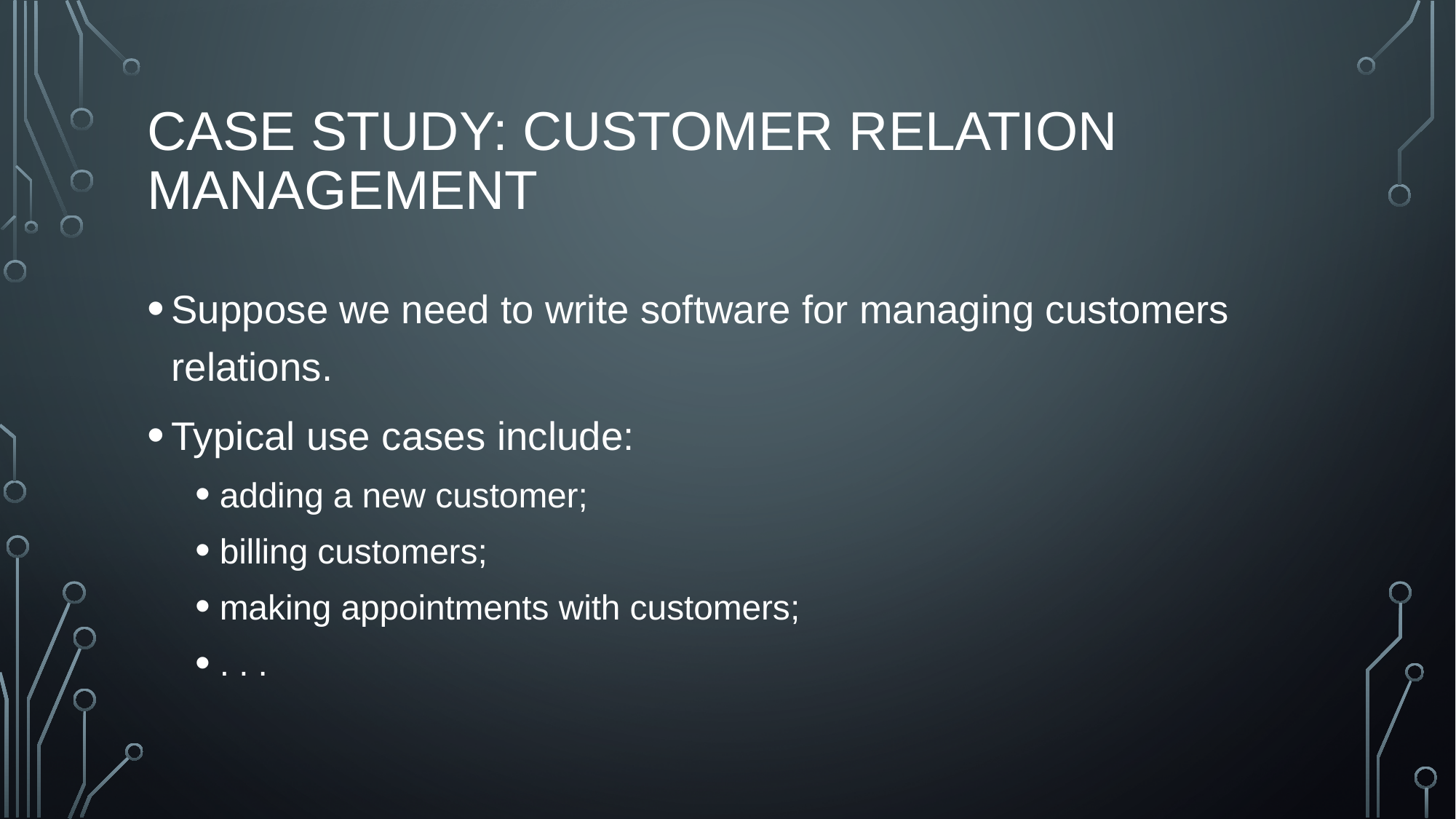

# Case Study: Customer relation management
Suppose we need to write software for managing customers relations.
Typical use cases include:
adding a new customer;
billing customers;
making appointments with customers;
. . .